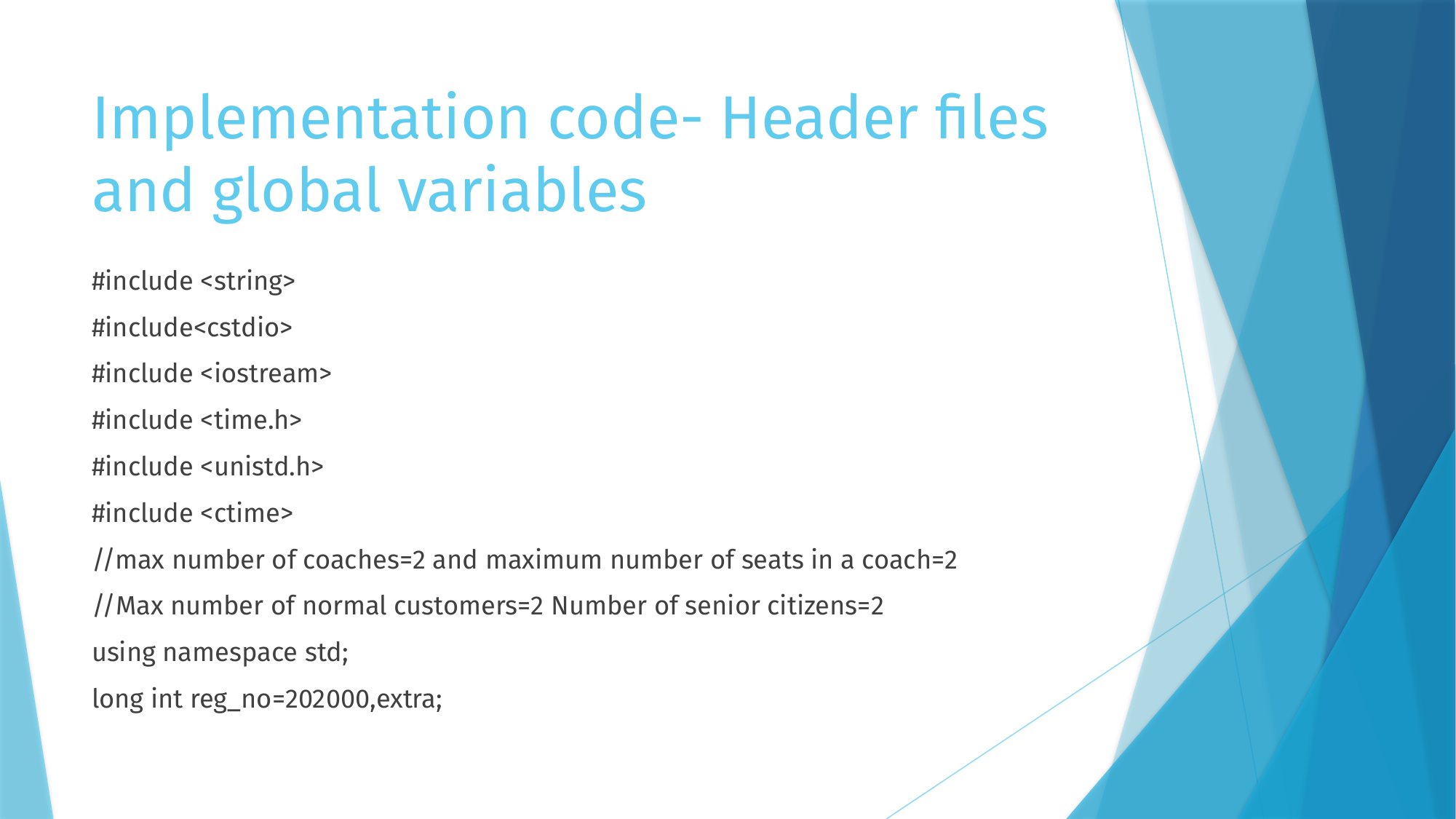

# Implementation code- Header files and global variables
#include <string>
#include<cstdio>
#include <iostream>
#include <time.h>
#include <unistd.h>
#include <ctime>
//max number of coaches=2 and maximum number of seats in a coach=2
//Max number of normal customers=2 Number of senior citizens=2
using namespace std;
long int reg_no=202000,extra;